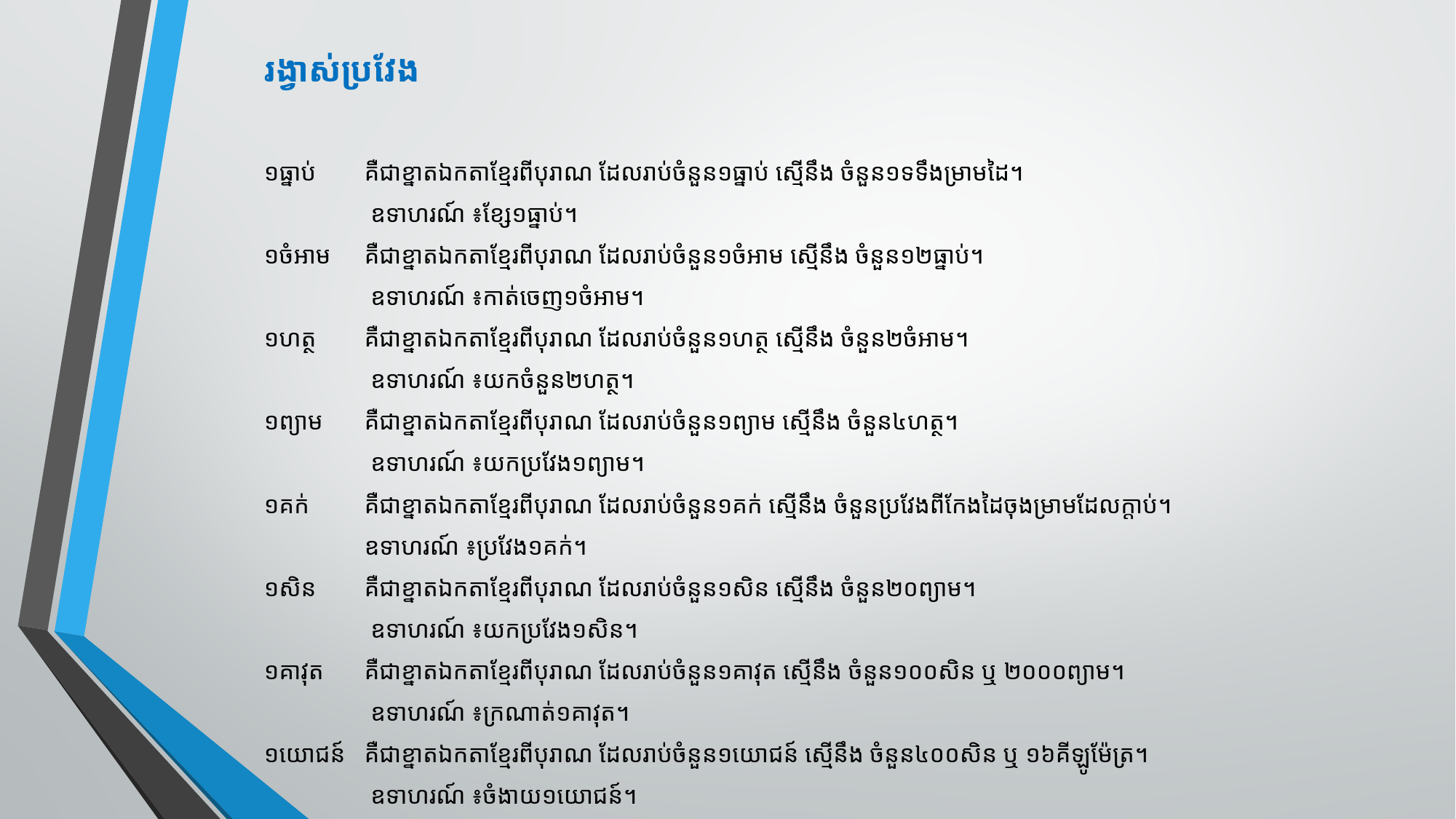

រង្វាស់ប្រវែង

១ធ្នាប់	គឺជាខ្នាតឯកតាខ្មែរពីបុរាណ ដែលរាប់ចំនួន១ធ្នាប់ ស្មើនឹង ចំនួន១ទទឹងម្រាមដៃ។
		 ឧទាហរណ៍ ៖ខ្សែ១ធ្នាប់។
១ចំអាម	គឺជាខ្នាតឯកតាខ្មែរពីបុរាណ ដែលរាប់ចំនួន១ចំអាម ស្មើនឹង ចំនួន១២ធ្នាប់។
		 ឧទាហរណ៍ ៖កាត់ចេញ១ចំអាម។
១ហត្ថ	គឺជាខ្នាតឯកតាខ្មែរពីបុរាណ ដែលរាប់ចំនួន១ហត្ថ ស្មើនឹង ចំនួន២ចំអាម។
		 ឧទាហរណ៍ ៖យកចំនួន២ហត្ថ។
១ព្យាម	គឺជាខ្នាតឯកតាខ្មែរពីបុរាណ ដែលរាប់ចំនួន១ព្យាម ស្មើនឹង ចំនួន៤ហត្ថ។
		 ឧទាហរណ៍ ៖យកប្រវែង១ព្យាម។
១គក់		គឺជាខ្នាតឯកតាខ្មែរពីបុរាណ ដែលរាប់ចំនួន១គក់ ស្មើនឹង ចំនួនប្រវែងពីកែងដៃចុងម្រាមដែលក្តាប់។
		ឧទាហរណ៍ ៖ប្រវែង១គក់។
១សិន	គឺជាខ្នាតឯកតាខ្មែរពីបុរាណ ដែលរាប់ចំនួន១សិន ស្មើនឹង ចំនួន២០ព្យាម។
		 ឧទាហរណ៍ ៖យកប្រវែង១សិន។
១គាវុត	គឺជាខ្នាតឯកតាខ្មែរពីបុរាណ ដែលរាប់ចំនួន១គាវុត ស្មើនឹង ចំនួន១០០សិន ឬ ២០០០ព្យាម។
		 ឧទាហរណ៍ ៖ក្រណាត់១គាវុត។
១យោជន៍	គឺជាខ្នាតឯកតាខ្មែរពីបុរាណ ដែលរាប់ចំនួន១យោជន៍ ស្មើនឹង ចំនួន៤០០សិន ឬ ១៦គីឡូម៉ែត្រ។
		 ឧទាហរណ៍ ៖ចំងាយ១យោជន៍។